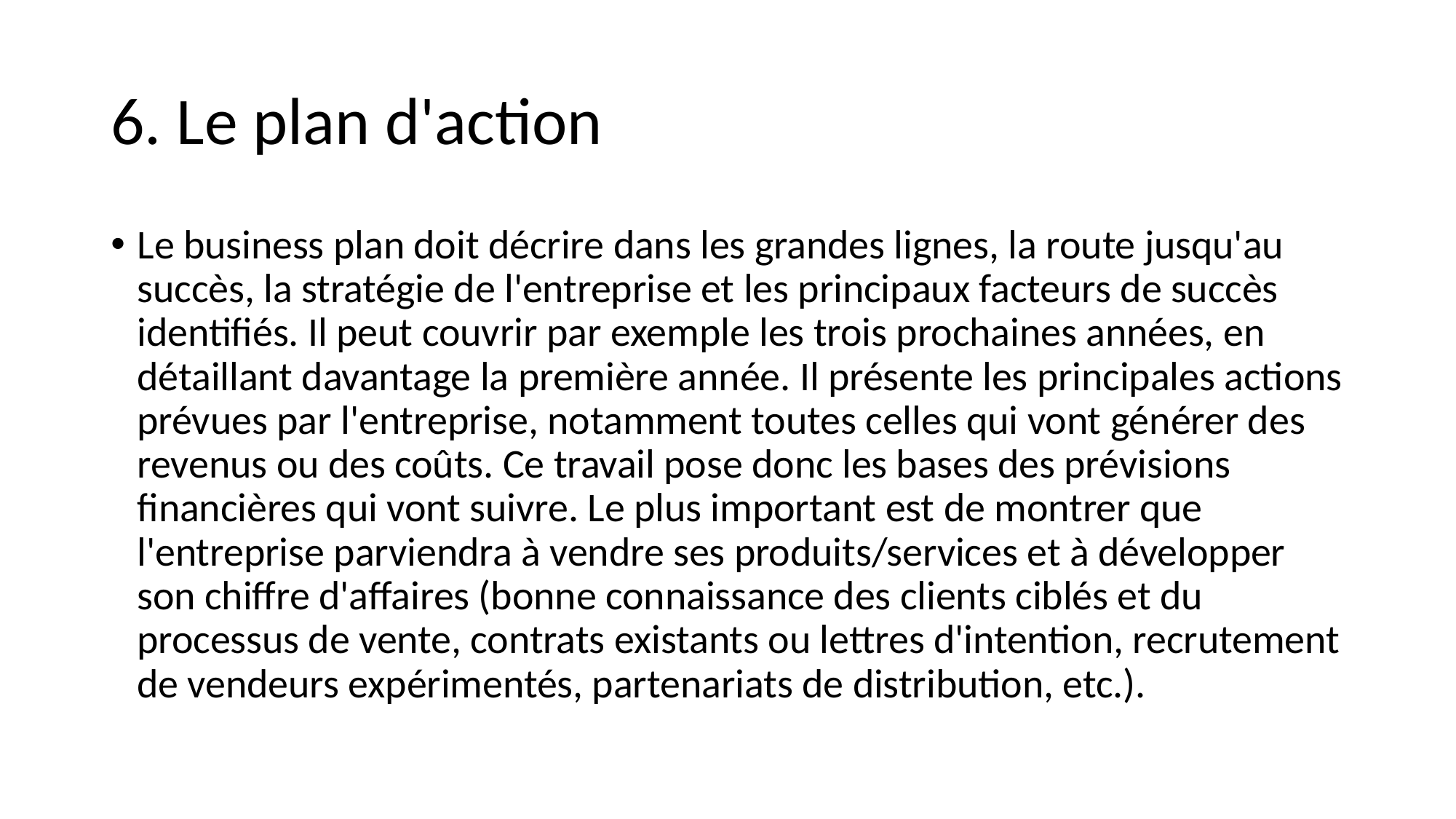

# 6. Le plan d'action
Le business plan doit décrire dans les grandes lignes, la route jusqu'au succès, la stratégie de l'entreprise et les principaux facteurs de succès identifiés. Il peut couvrir par exemple les trois prochaines années, en détaillant davantage la première année. Il présente les principales actions prévues par l'entreprise, notamment toutes celles qui vont générer des revenus ou des coûts. Ce travail pose donc les bases des prévisions financières qui vont suivre. Le plus important est de montrer que l'entreprise parviendra à vendre ses produits/services et à développer son chiffre d'affaires (bonne connaissance des clients ciblés et du processus de vente, contrats existants ou lettres d'intention, recrutement de vendeurs expérimentés, partenariats de distribution, etc.).